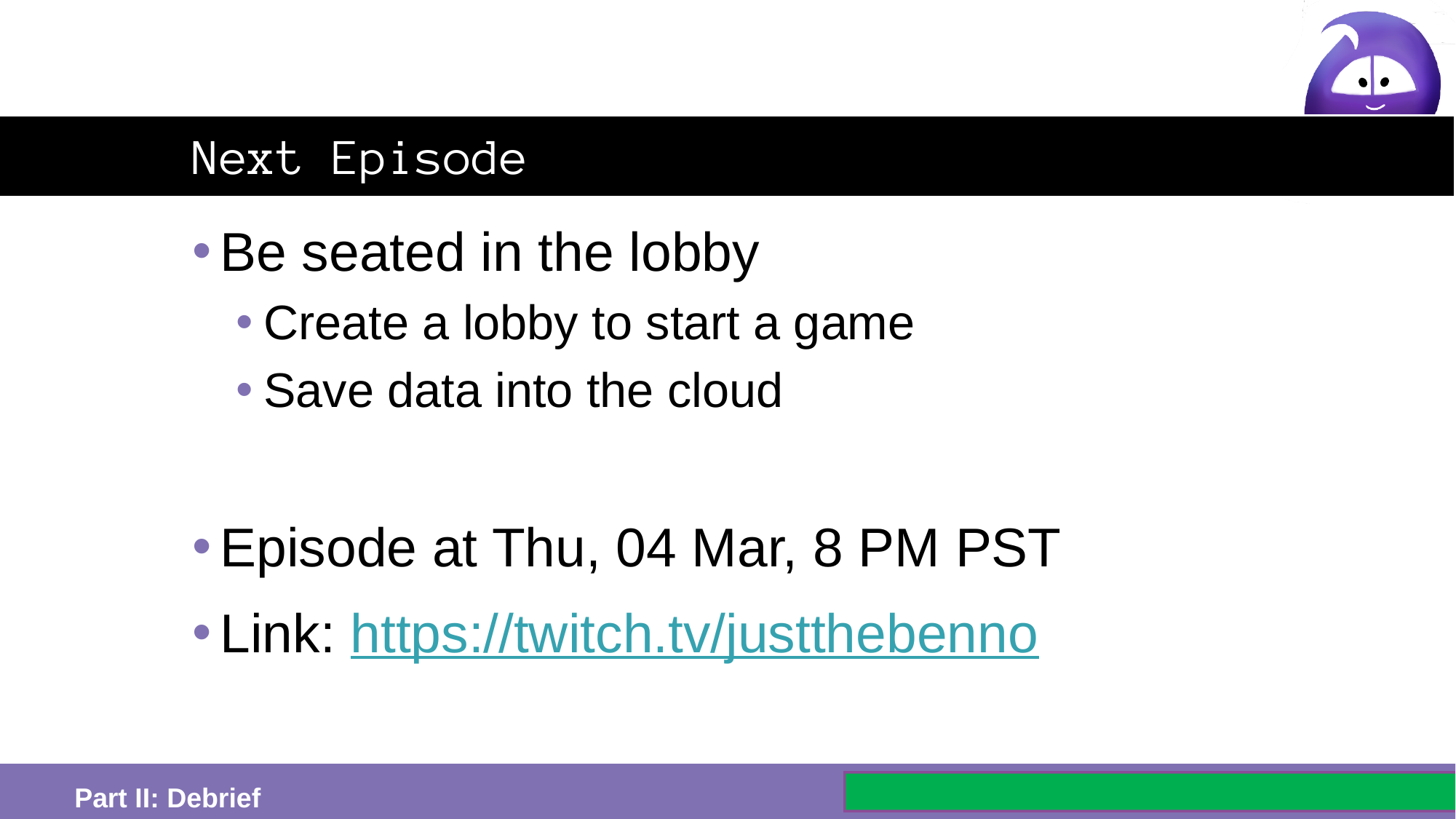

# Next Episode
Be seated in the lobby
Create a lobby to start a game
Save data into the cloud

Episode at Thu, 04 Mar, 8 PM PST
Link: https://twitch.tv/justthebenno

Part II: Debrief